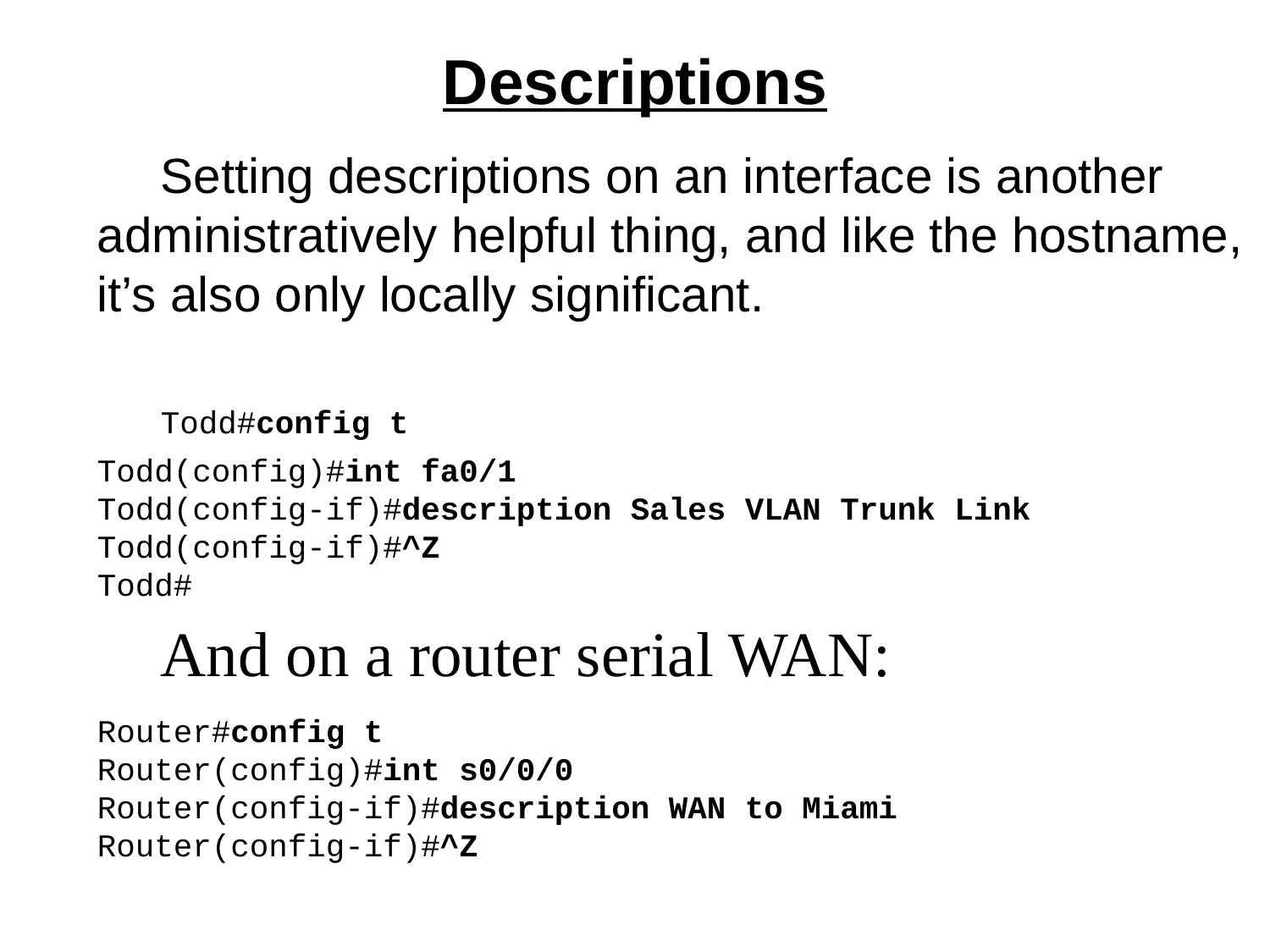

# Descriptions
Setting descriptions on an interface is another administratively helpful thing, and like the hostname, it’s also only locally significant.

Todd#config t
Todd(config)#int fa0/1
Todd(config-if)#description Sales VLAN Trunk Link
Todd(config-if)#^Z
Todd#
And on a router serial WAN:
Router#config t
Router(config)#int s0/0/0
Router(config-if)#description WAN to Miami
Router(config-if)#^Z